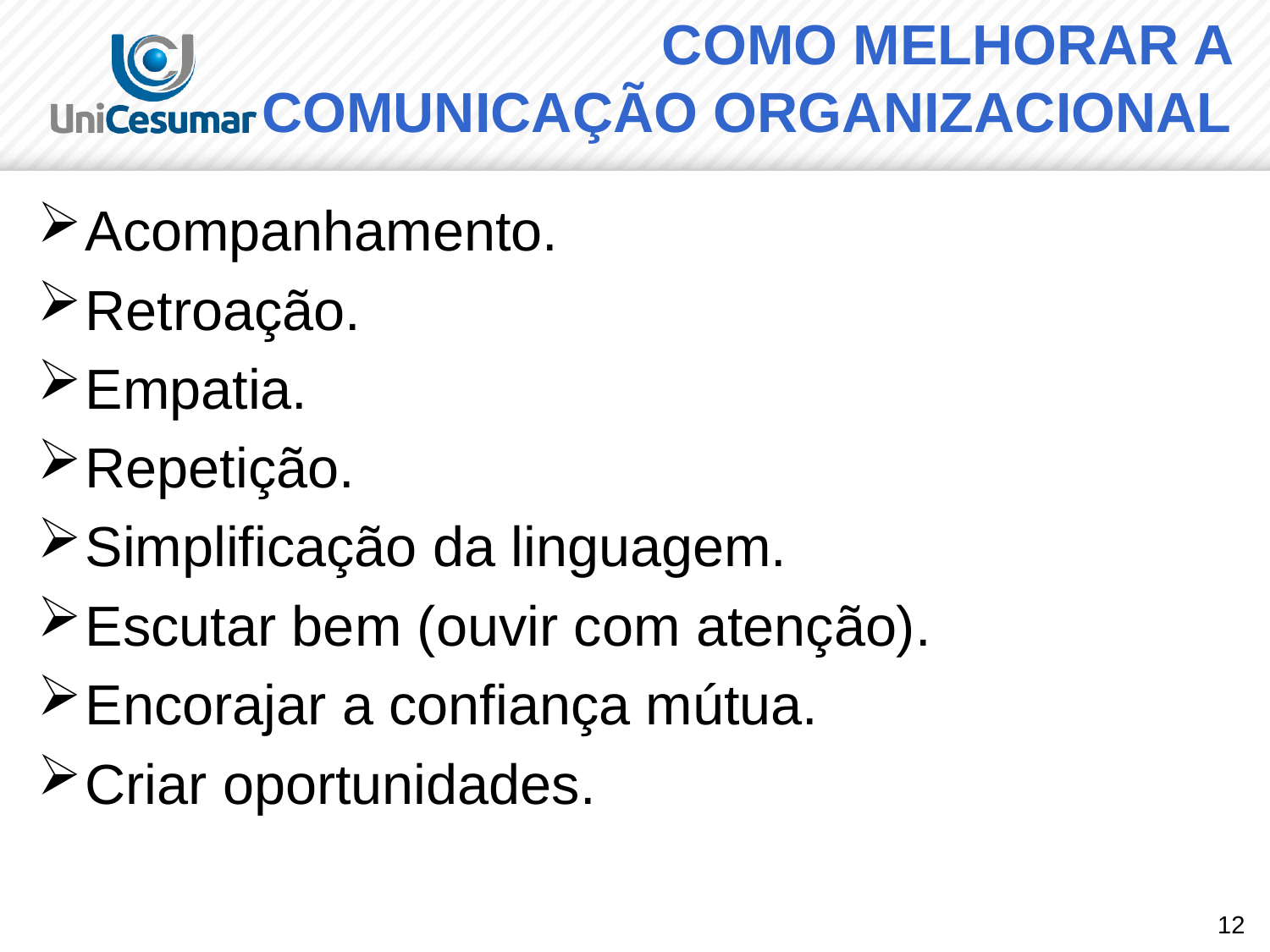

# COMO MELHORAR A COMUNICAÇÃO ORGANIZACIONAL
Acompanhamento.
Retroação.
Empatia.
Repetição.
Simplificação da linguagem.
Escutar bem (ouvir com atenção).
Encorajar a confiança mútua.
Criar oportunidades.